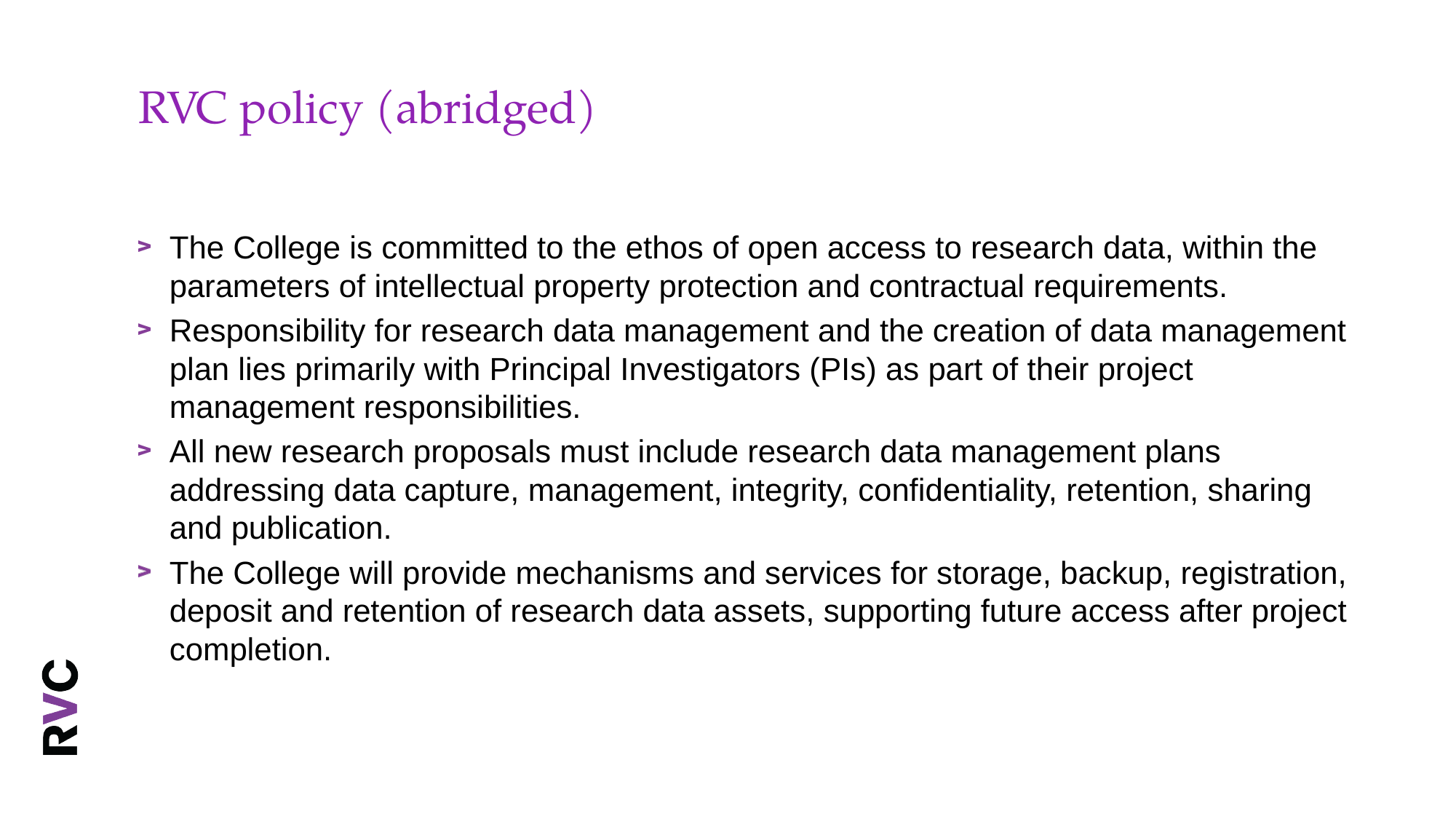

# RVC policy (abridged)
The College is committed to the ethos of open access to research data, within the parameters of intellectual property protection and contractual requirements.
Responsibility for research data management and the creation of data management plan lies primarily with Principal Investigators (PIs) as part of their project management responsibilities.
All new research proposals must include research data management plans addressing data capture, management, integrity, confidentiality, retention, sharing and publication.
The College will provide mechanisms and services for storage, backup, registration, deposit and retention of research data assets, supporting future access after project completion.